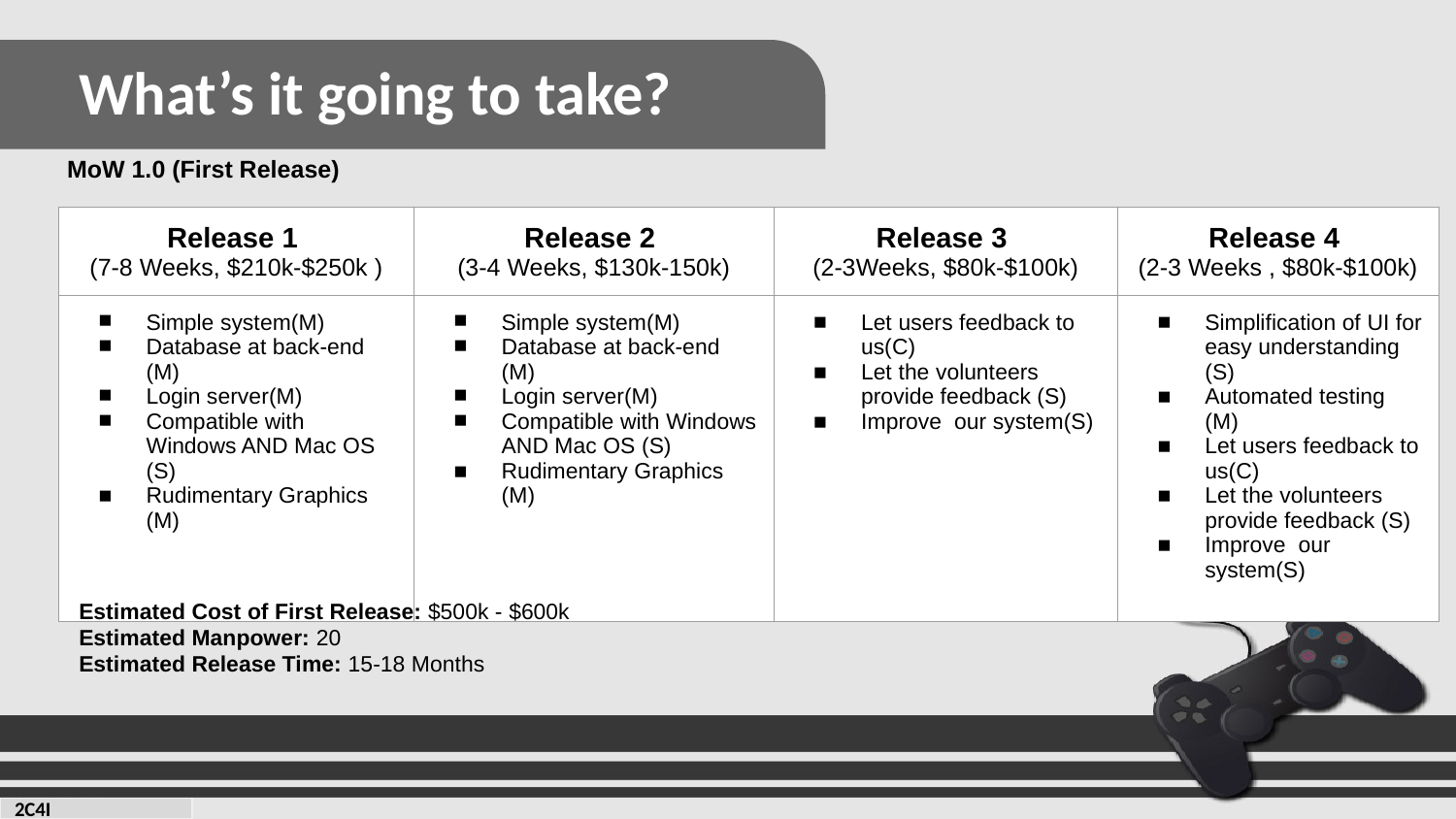

What’s it going to take?
MoW 1.0 (First Release)
| Release 1 (7-8 Weeks, $210k-$250k ) | Release 2 (3-4 Weeks, $130k-150k) | Release 3 (2-3Weeks, $80k-$100k) | Release 4 (2-3 Weeks , $80k-$100k) |
| --- | --- | --- | --- |
| Simple system(M) Database at back-end (M) Login server(M) Compatible with Windows AND Mac OS (S) Rudimentary Graphics (M) | Simple system(M) Database at back-end (M) Login server(M) Compatible with Windows AND Mac OS (S) Rudimentary Graphics (M) | Let users feedback to us(C) Let the volunteers provide feedback (S) Improve our system(S) | Simplification of UI for easy understanding (S) Automated testing (M) Let users feedback to us(C) Let the volunteers provide feedback (S) Improve our system(S) |
Estimated Cost of First Release: $500k - $600k
Estimated Manpower: 20
Estimated Release Time: 15-18 Months
2C4I